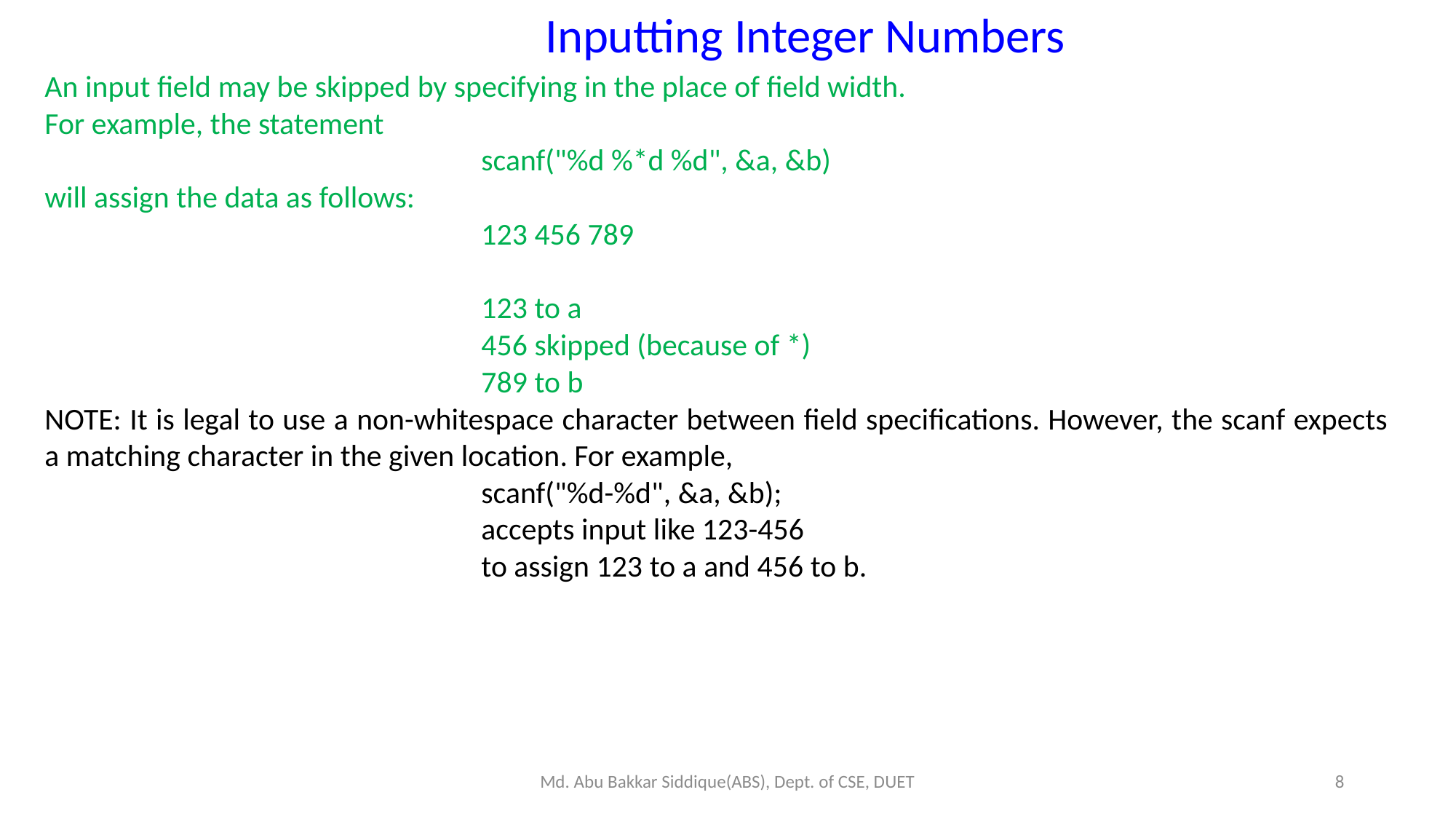

Inputting Integer Numbers
An input field may be skipped by specifying in the place of field width.
For example, the statement
				scanf("%d %*d %d", &a, &b)
will assign the data as follows:
				123 456 789

				123 to a
				456 skipped (because of *)
				789 to b
NOTE: It is legal to use a non-whitespace character between field specifications. However, the scanf expects a matching character in the given location. For example,
				scanf("%d-%d", &a, &b);
				accepts input like 123-456
				to assign 123 to a and 456 to b.
Md. Abu Bakkar Siddique(ABS), Dept. of CSE, DUET
8